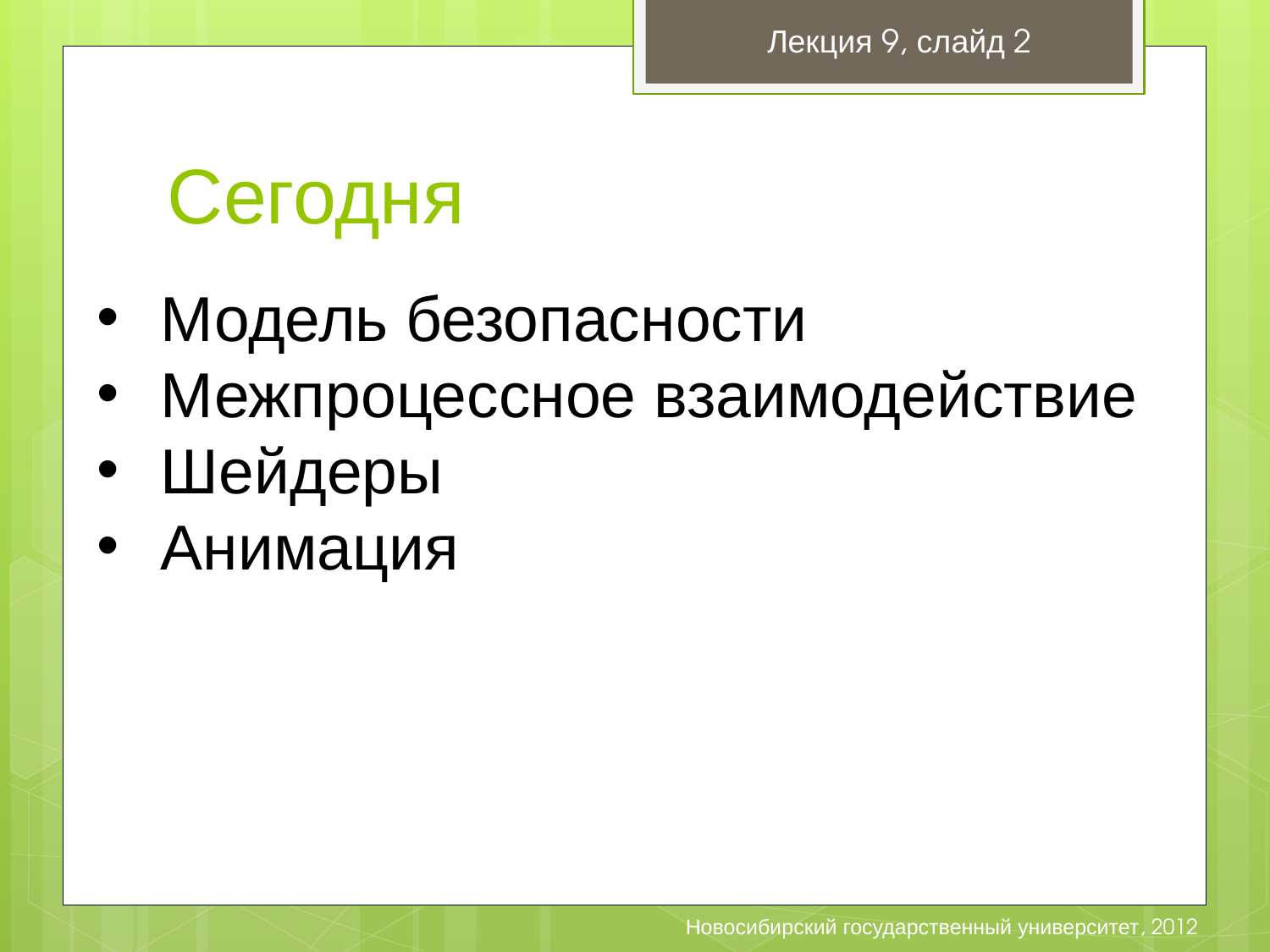

Лекция 9, слайд 2
# Сегодня
Модель безопасности
Межпроцессное взаимодействие
Шейдеры
Анимация
Новосибирский государственный университет, 2012